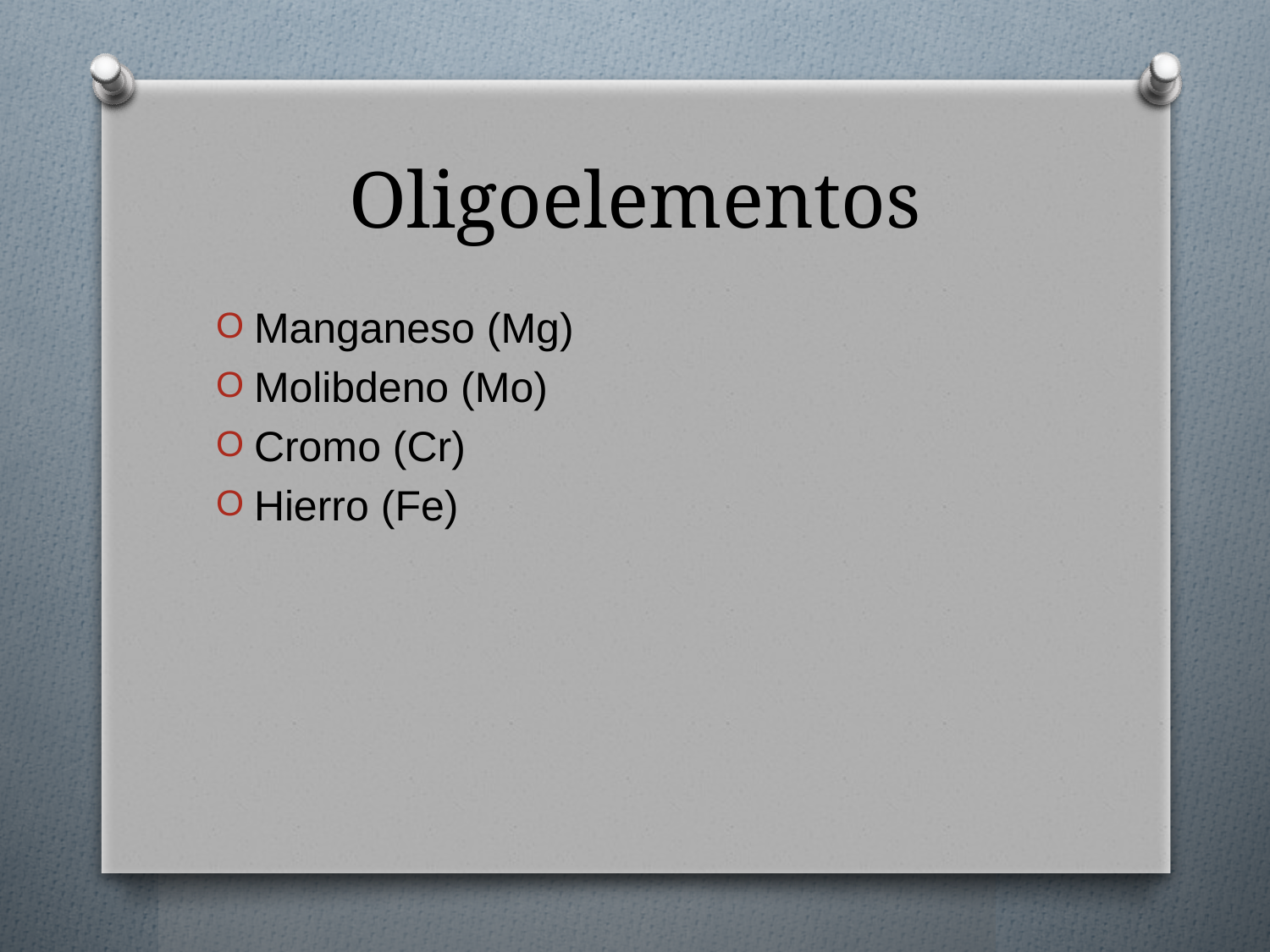

# Oligoelementos
Manganeso (Mg)
Molibdeno (Mo)
Cromo (Cr)
Hierro (Fe)